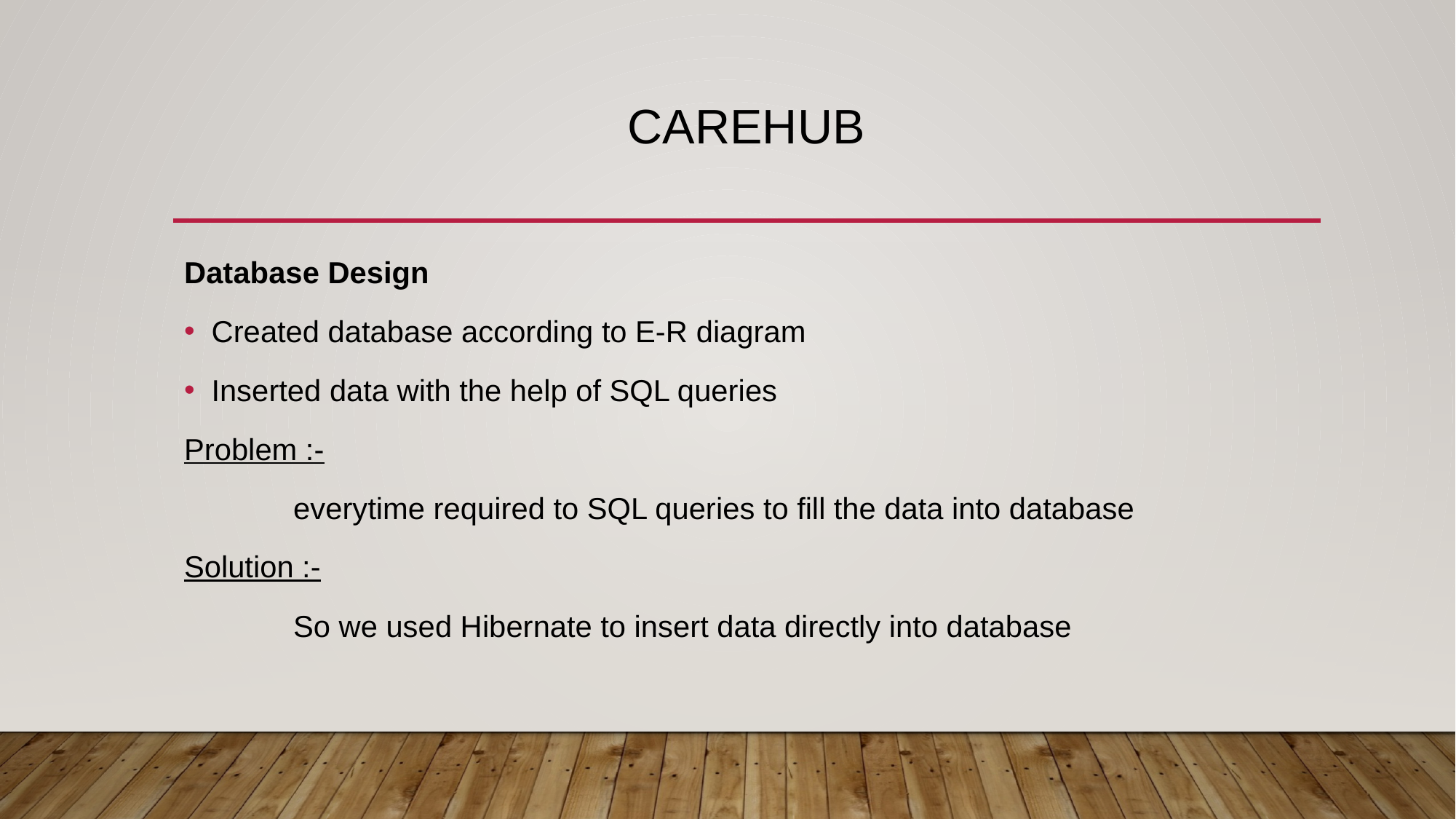

# carehub
Database Design
Created database according to E-R diagram
Inserted data with the help of SQL queries
Problem :-
	everytime required to SQL queries to fill the data into database
Solution :-
	So we used Hibernate to insert data directly into database